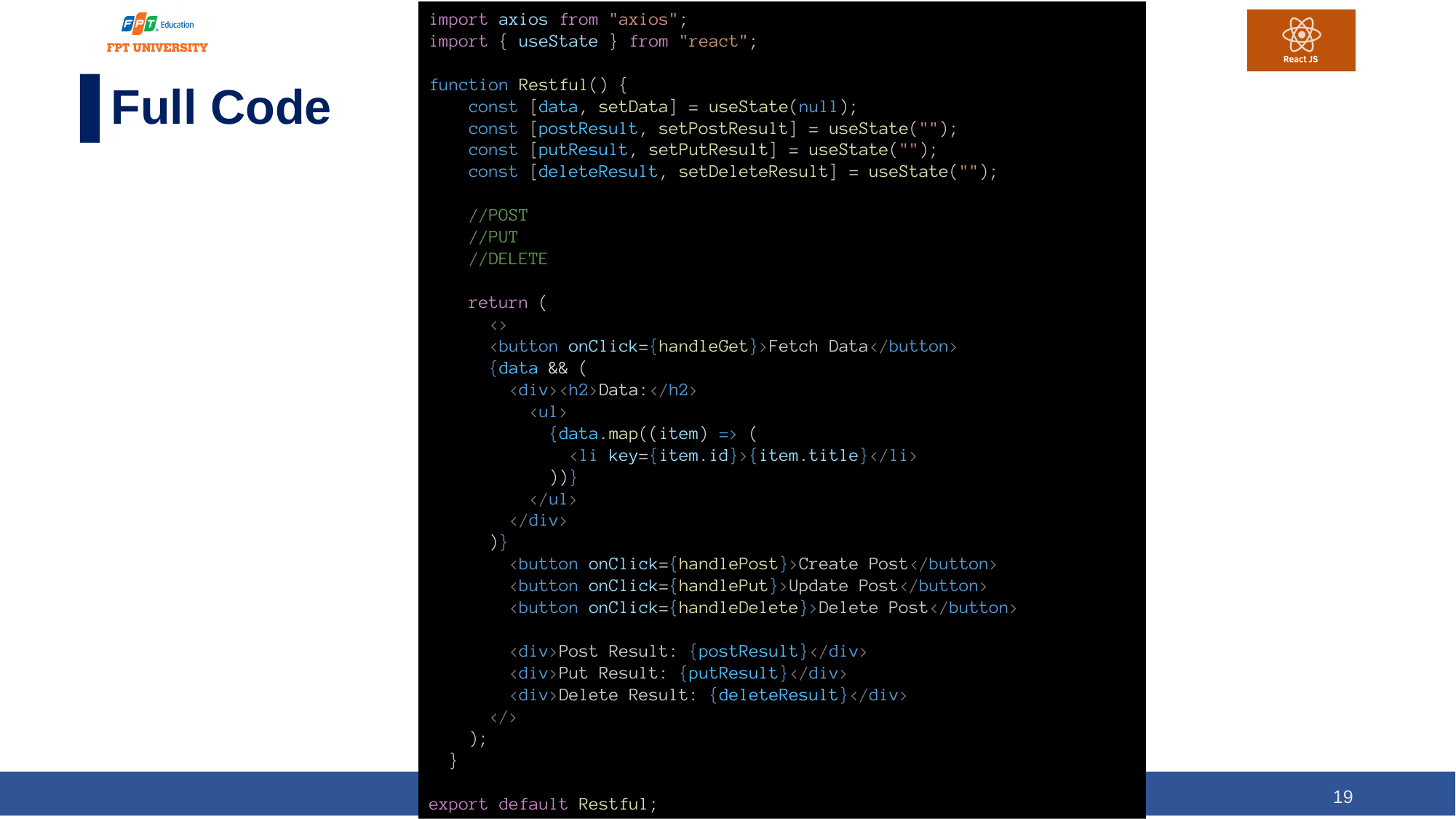

import axios from "axios";
import { useState } from "react";
function Restful() {
    const [data, setData] = useState(null);
    const [postResult, setPostResult] = useState("");
    const [putResult, setPutResult] = useState("");
    const [deleteResult, setDeleteResult] = useState("");

    //POST
    //PUT
    //DELETE

    return (
      <>
      <button onClick={handleGet}>Fetch Data</button>
      {data && (
        <div><h2>Data:</h2>
          <ul>
            {data.map((item) => (
              <li key={item.id}>{item.title}</li>
            ))}
          </ul>
        </div>
      )}
        <button onClick={handlePost}>Create Post</button>
        <button onClick={handlePut}>Update Post</button>
        <button onClick={handleDelete}>Delete Post</button>

        <div>Post Result: {postResult}</div>
        <div>Put Result: {putResult}</div>
        <div>Delete Result: {deleteResult}</div>
      </>
    );
  }
 
export default Restful;
# Full Code

19